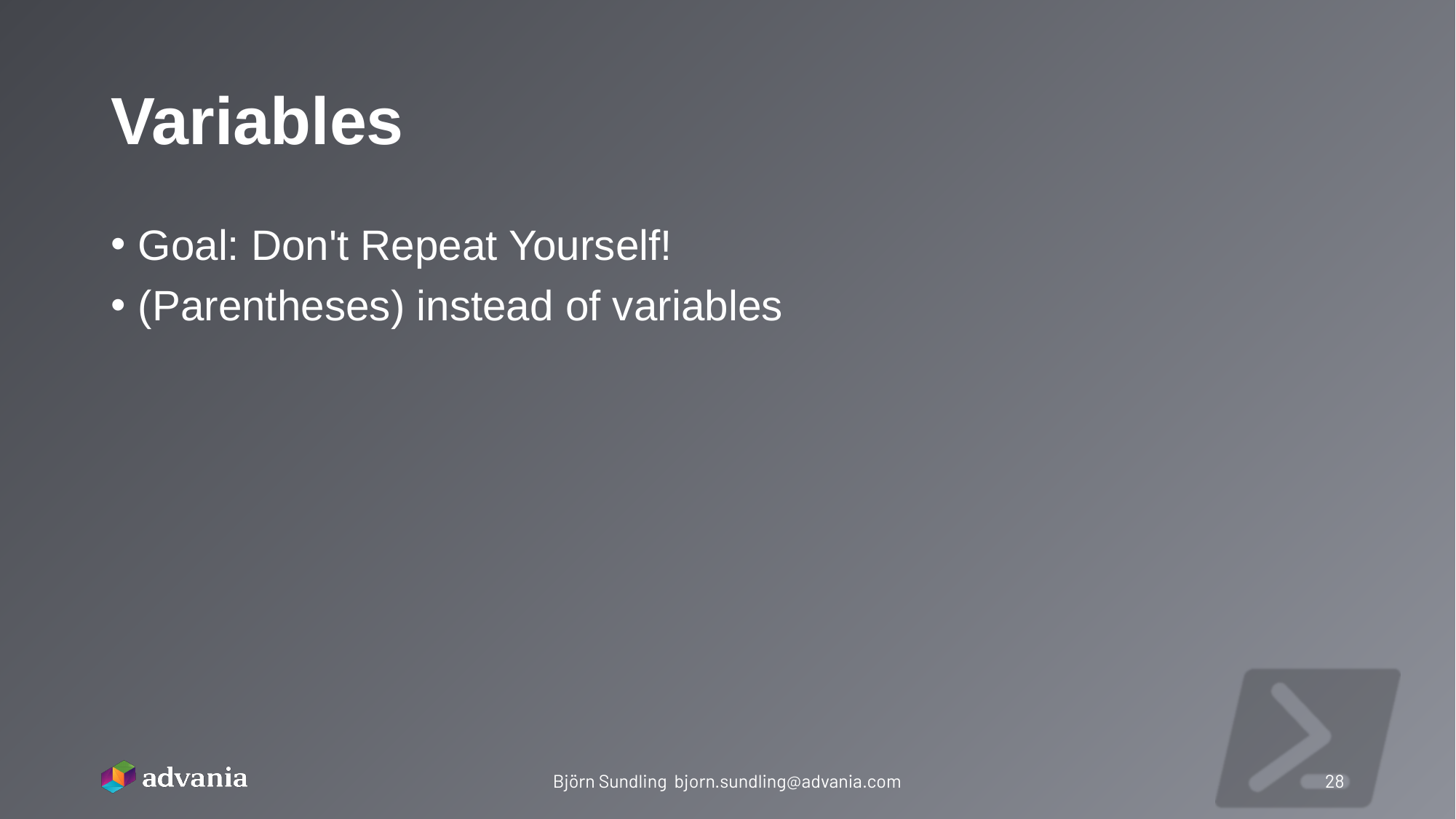

# Variables
Goal: Don't Repeat Yourself!
(Parentheses) instead of variables

Björn Sundling  bjorn.sundling@advania.com
28